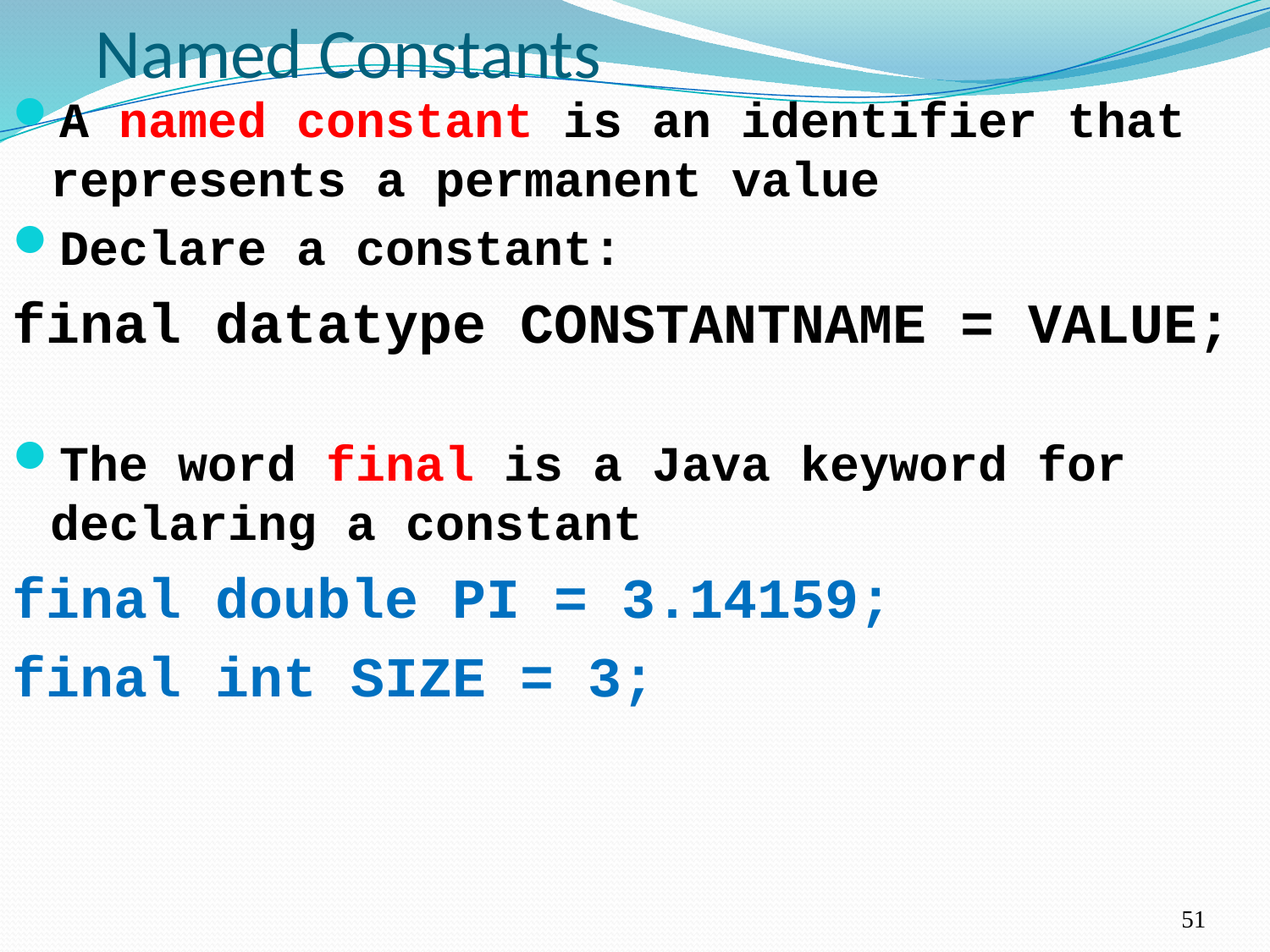

# Named Constants
A named constant is an identifier that represents a permanent value
Declare a constant:
final datatype CONSTANTNAME = VALUE;
The word final is a Java keyword for declaring a constant
final double PI = 3.14159;
final int SIZE = 3;
51